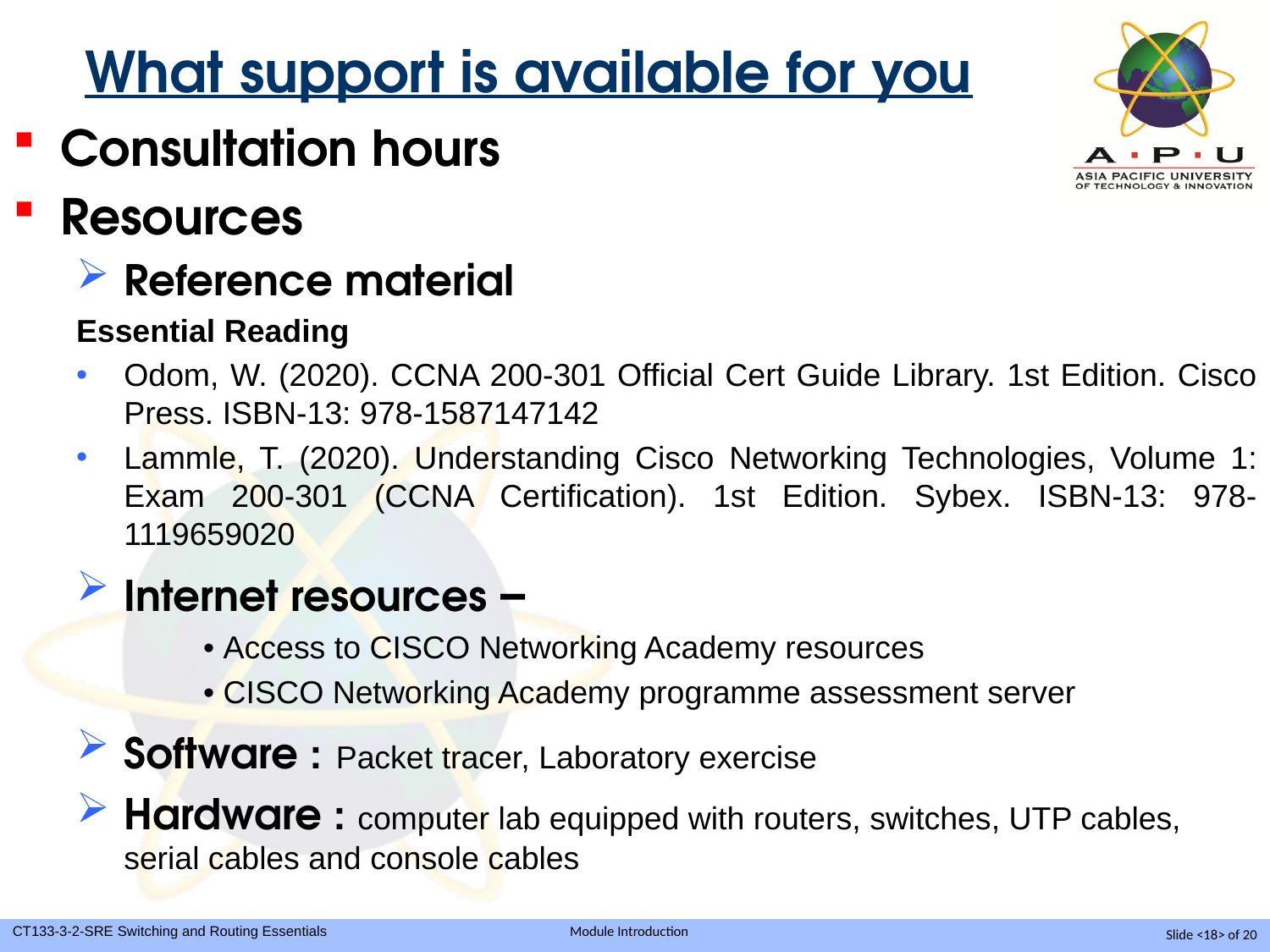

What support is available for you
Consultation hours
Resources
Reference material
Essential Reading
Odom, W. (2020). CCNA 200-301 Official Cert Guide Library. 1st Edition. Cisco Press. ISBN-13: 978-1587147142
Lammle, T. (2020). Understanding Cisco Networking Technologies, Volume 1: Exam 200-301 (CCNA Certification). 1st Edition. Sybex. ISBN-13: 978-1119659020
Internet resources –
	• Access to CISCO Networking Academy resources
	• CISCO Networking Academy programme assessment server
Software : Packet tracer, Laboratory exercise
Hardware : computer lab equipped with routers, switches, UTP cables, serial cables and console cables

Slide <18> of 20